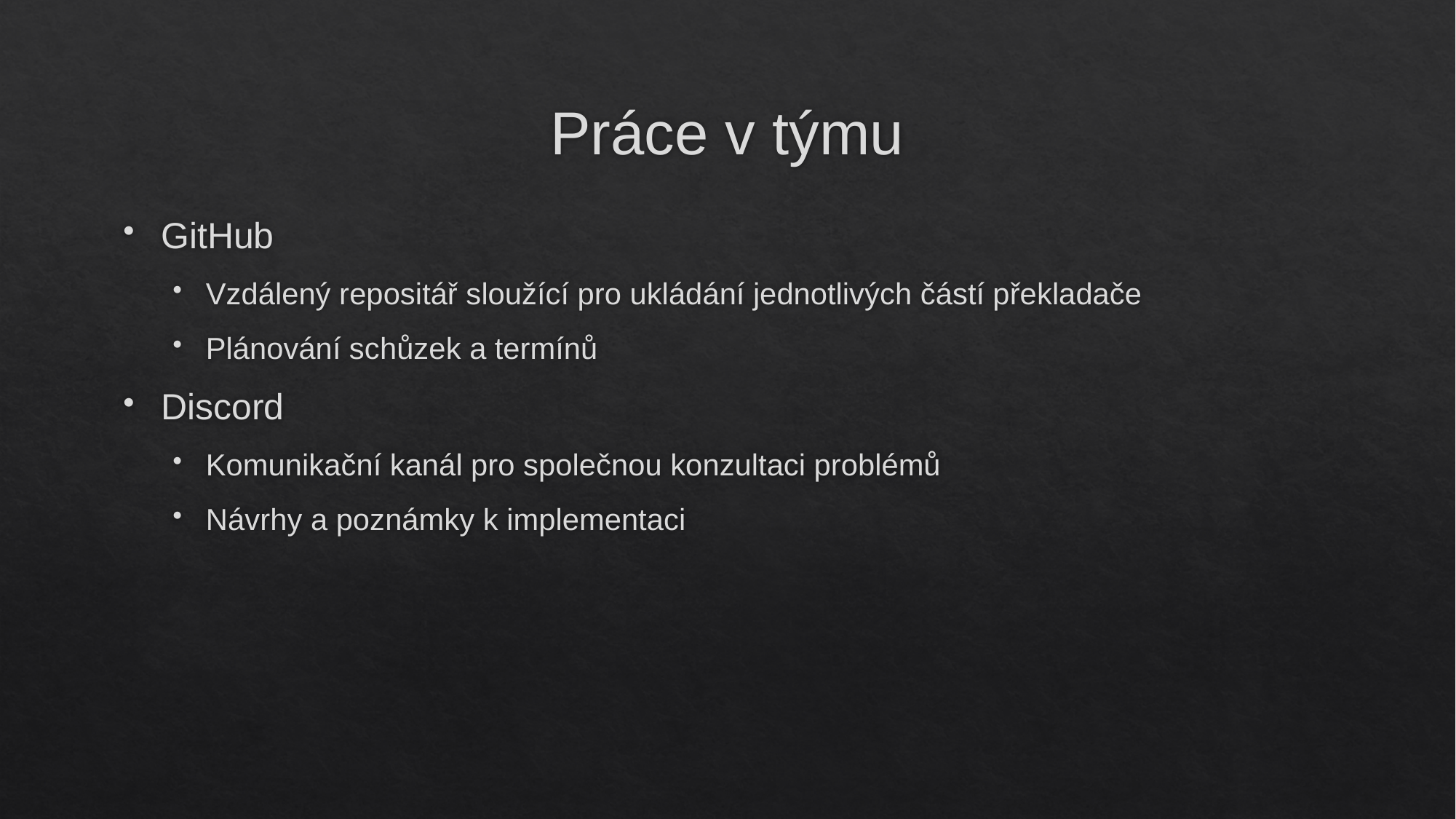

# Práce v týmu
GitHub
Vzdálený repositář sloužící pro ukládání jednotlivých částí překladače
Plánování schůzek a termínů
Discord
Komunikační kanál pro společnou konzultaci problémů
Návrhy a poznámky k implementaci